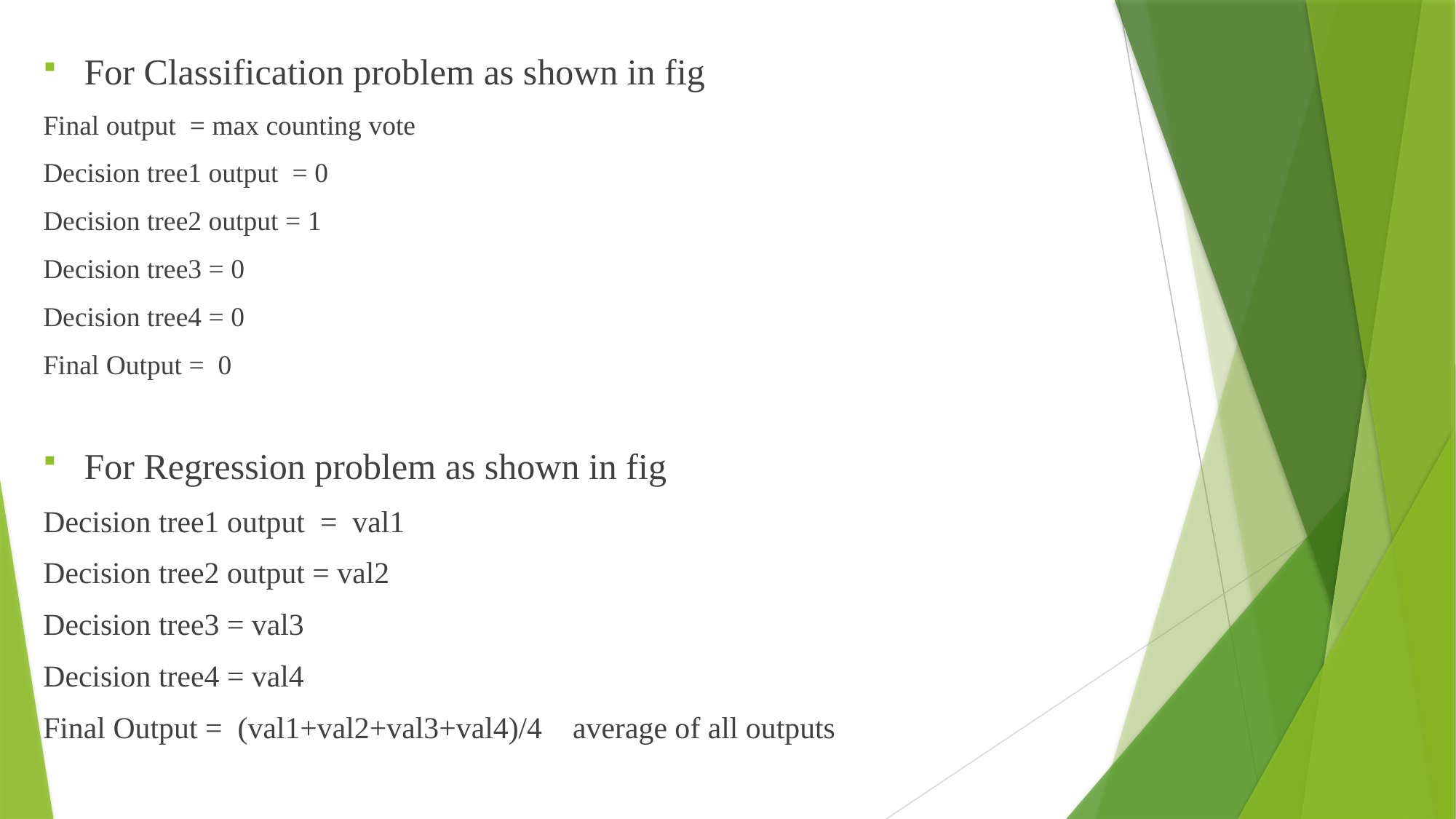

For Classification problem as shown in fig
Final output  = max counting vote
Decision tree1 output  = 0
Decision tree2 output = 1
Decision tree3 = 0
Decision tree4 = 0
Final Output =  0

For Regression problem as shown in fig
Decision tree1 output  =  val1
Decision tree2 output = val2
Decision tree3 = val3
Decision tree4 = val4
Final Output =  (val1+val2+val3+val4)/4    average of all outputs